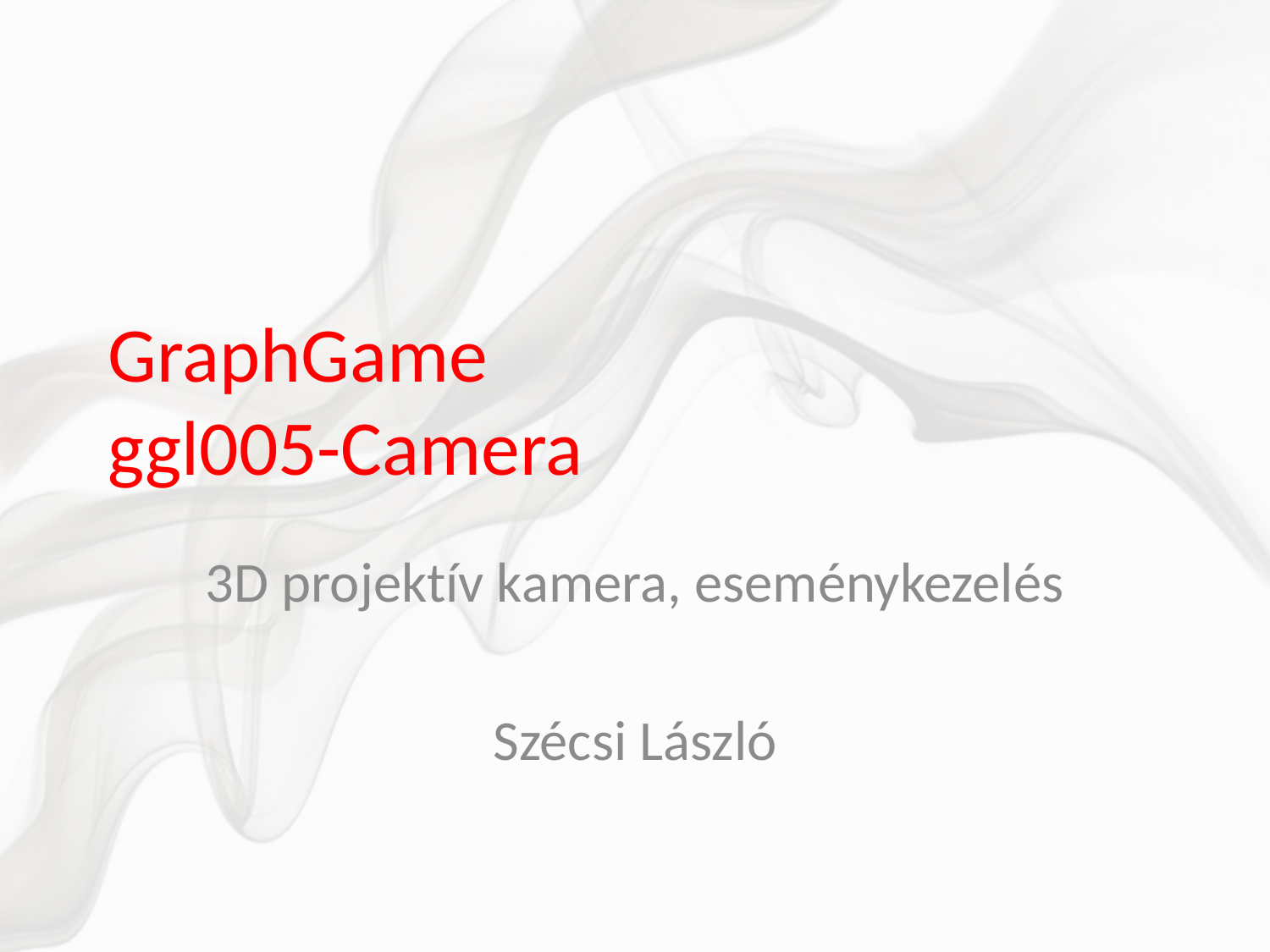

# GraphGame ggl005-Camera
3D projektív kamera, eseménykezelés

Szécsi László